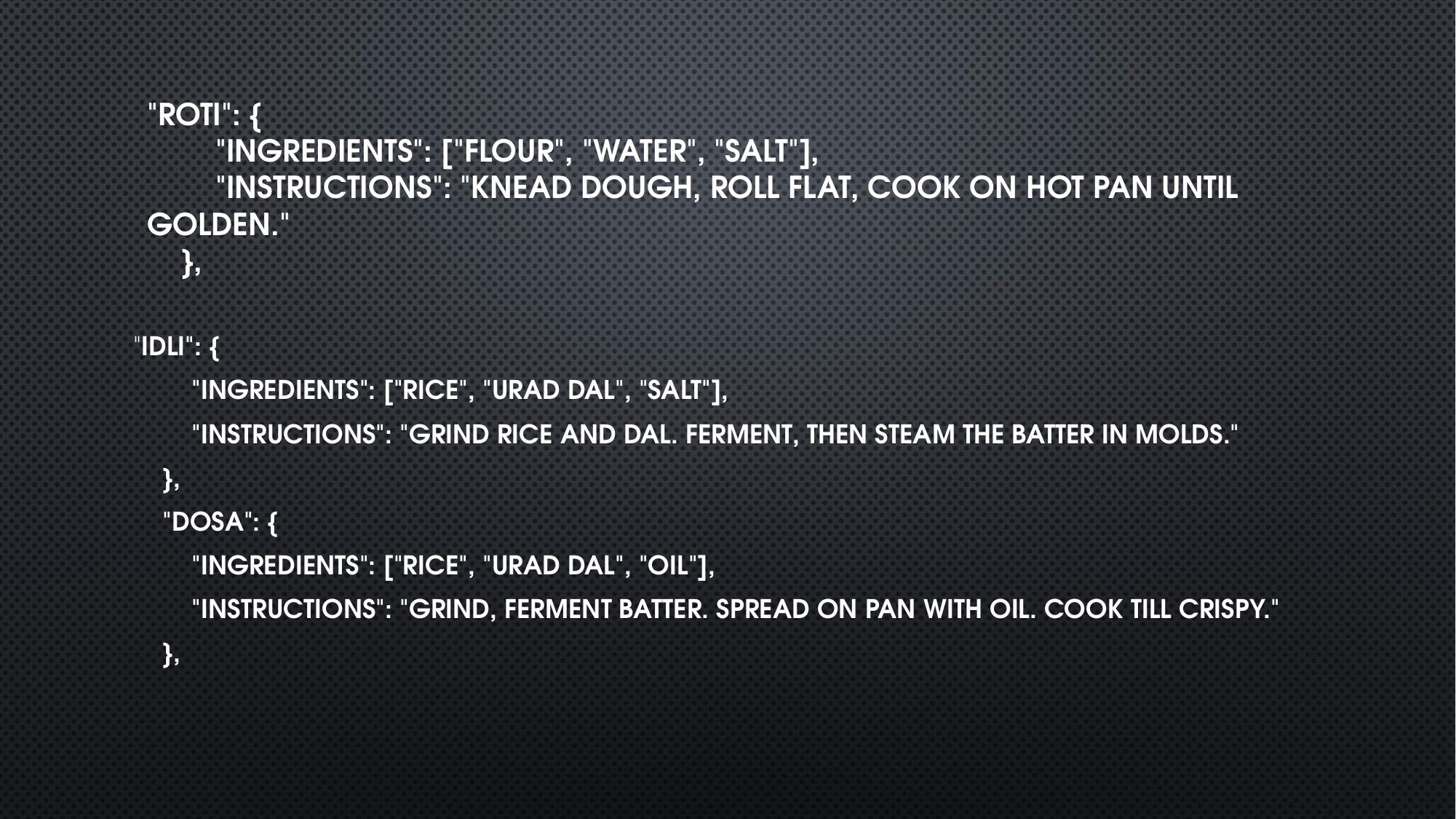

# "roti": { "ingredients": ["flour", "water", "salt"], "instructions": "Knead dough, roll flat, cook on hot pan until golden." },
"idli": {
        "ingredients": ["rice", "urad dal", "salt"],
        "instructions": "Grind rice and dal. Ferment, then steam the batter in molds."
    },
    "dosa": {
        "ingredients": ["rice", "urad dal", "oil"],
        "instructions": "Grind, ferment batter. Spread on pan with oil. Cook till crispy."
    },